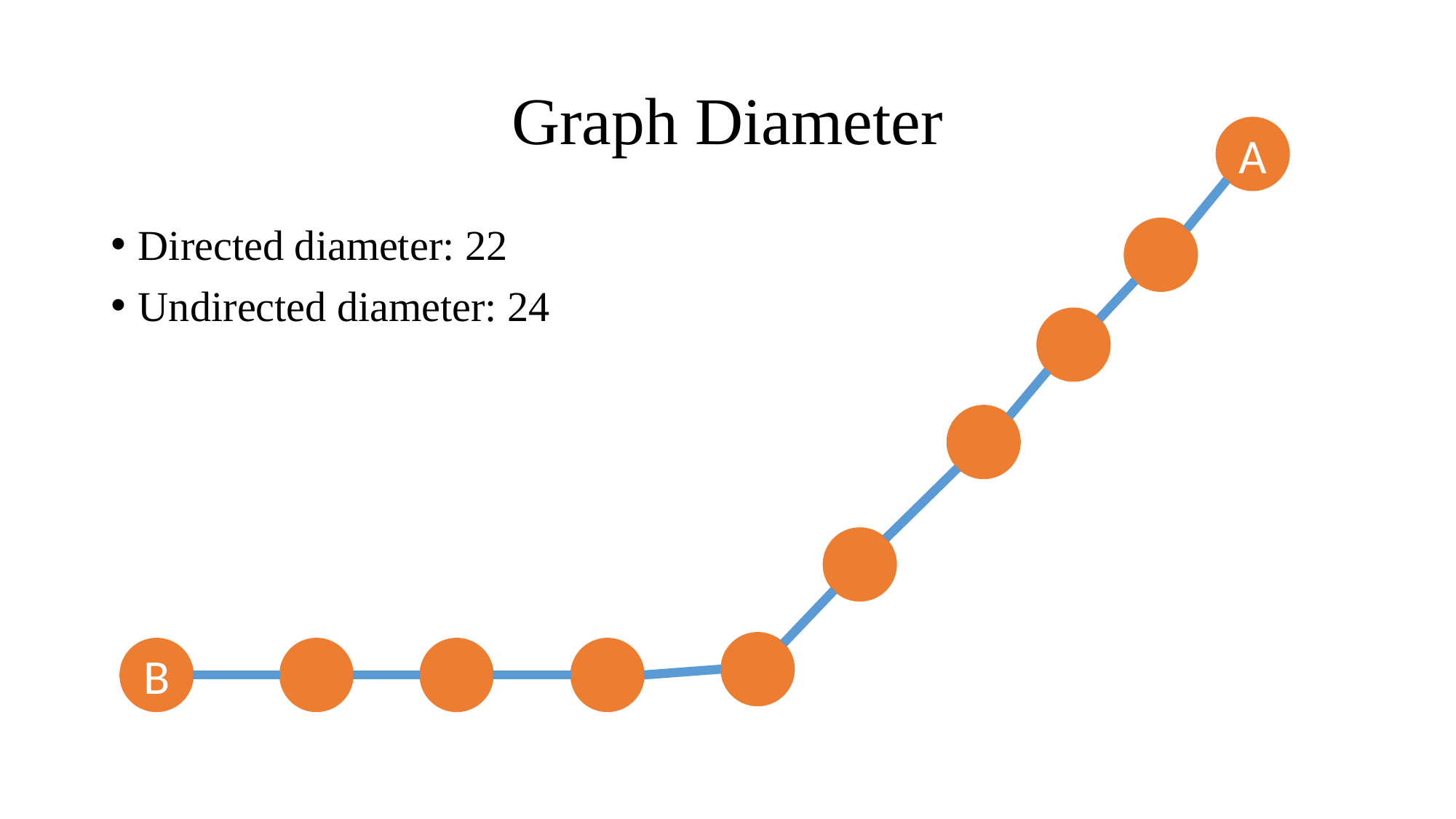

# Graph Diameter
A
Directed diameter: 22
Undirected diameter: 24

B